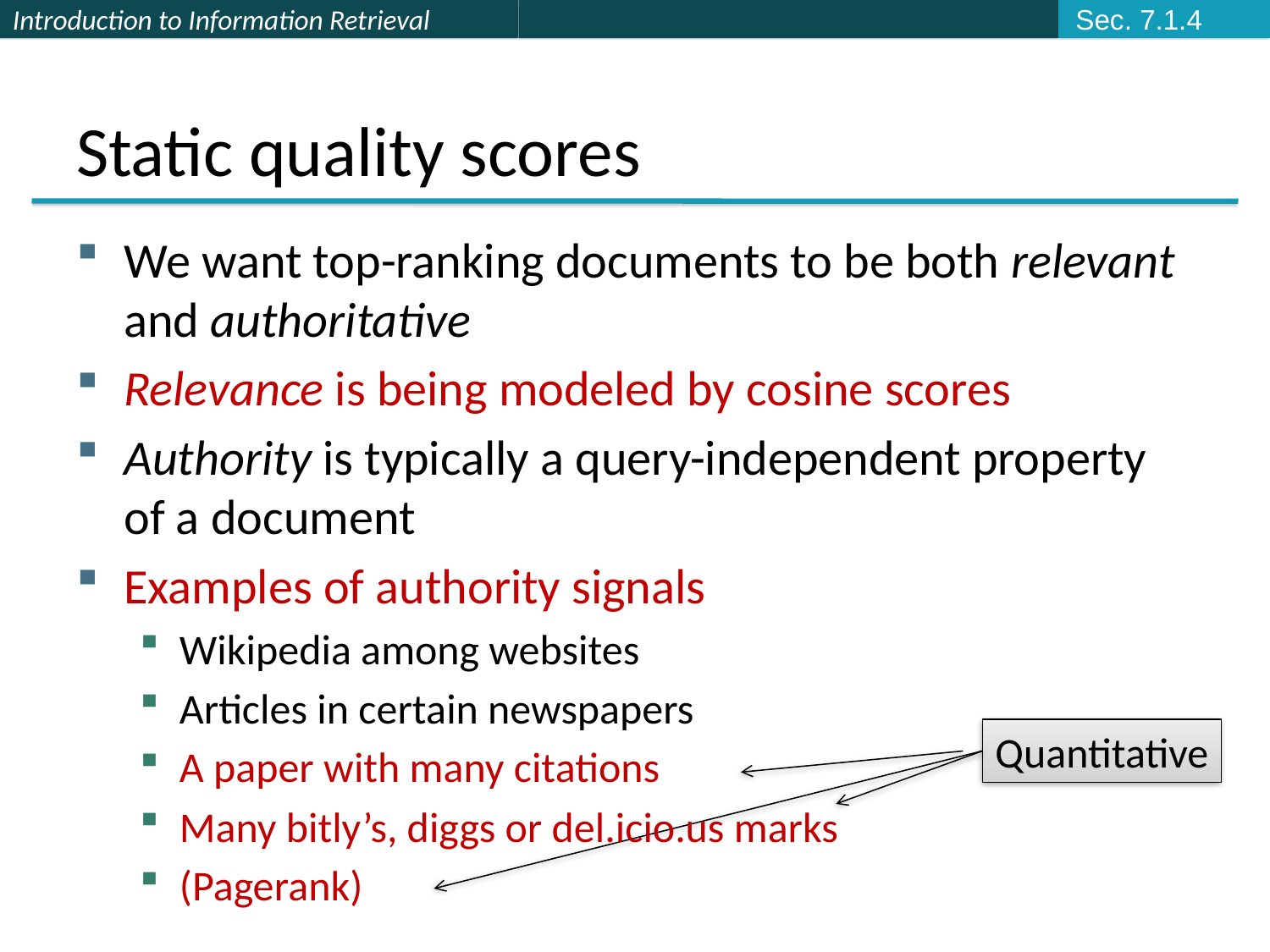

Sec. 7.1.4
# Static quality scores
We want top-ranking documents to be both relevant and authoritative
Relevance is being modeled by cosine scores
Authority is typically a query-independent property of a document
Examples of authority signals
Wikipedia among websites
Articles in certain newspapers
A paper with many citations
Many bitly’s, diggs or del.icio.us marks
(Pagerank)
Quantitative